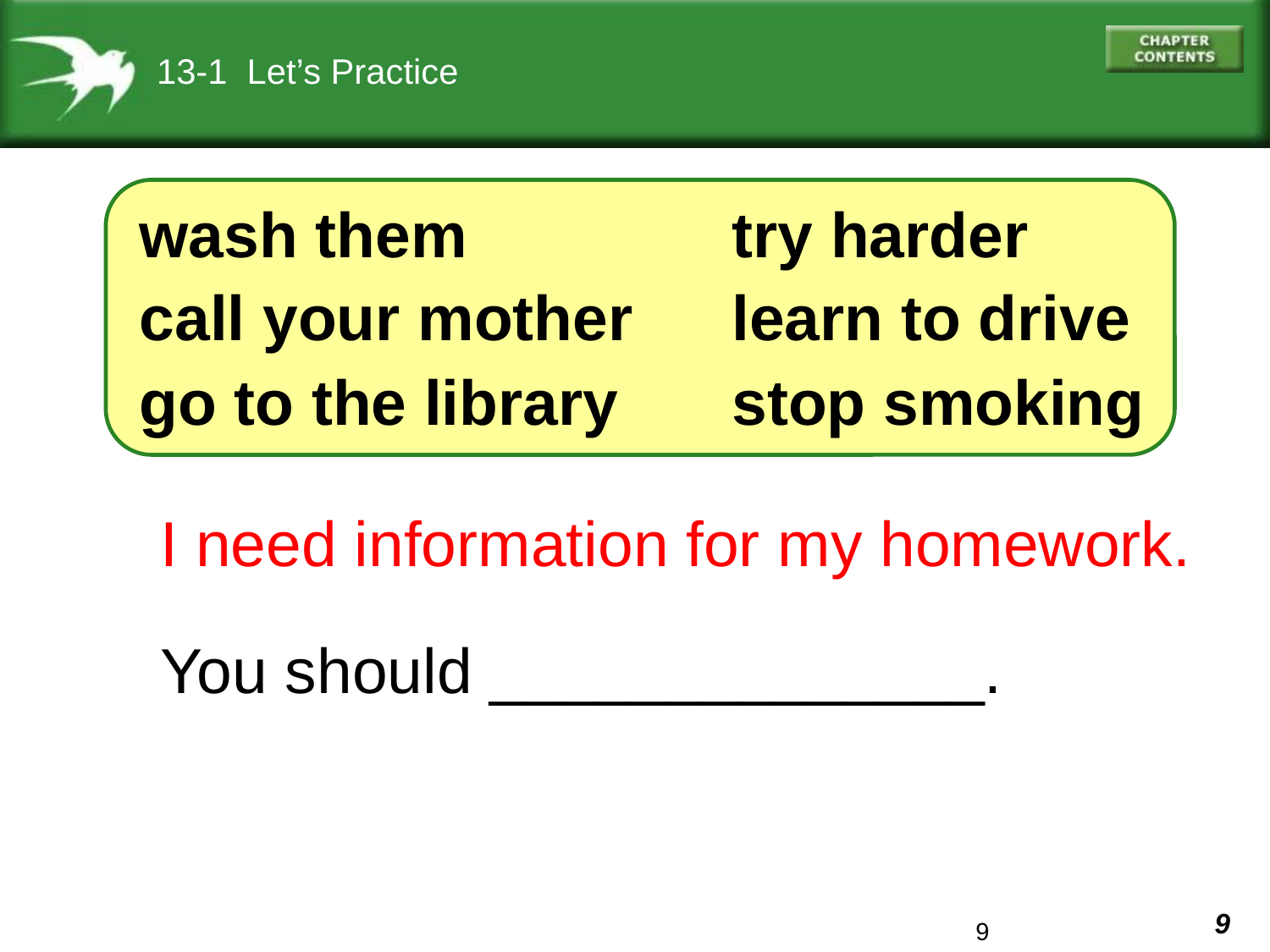

13-1  Let’s Practice

wash them
try harder
call your mother
learn to drive
go to the library
stop smoking
I need information for my homework.
You should ______________.
9